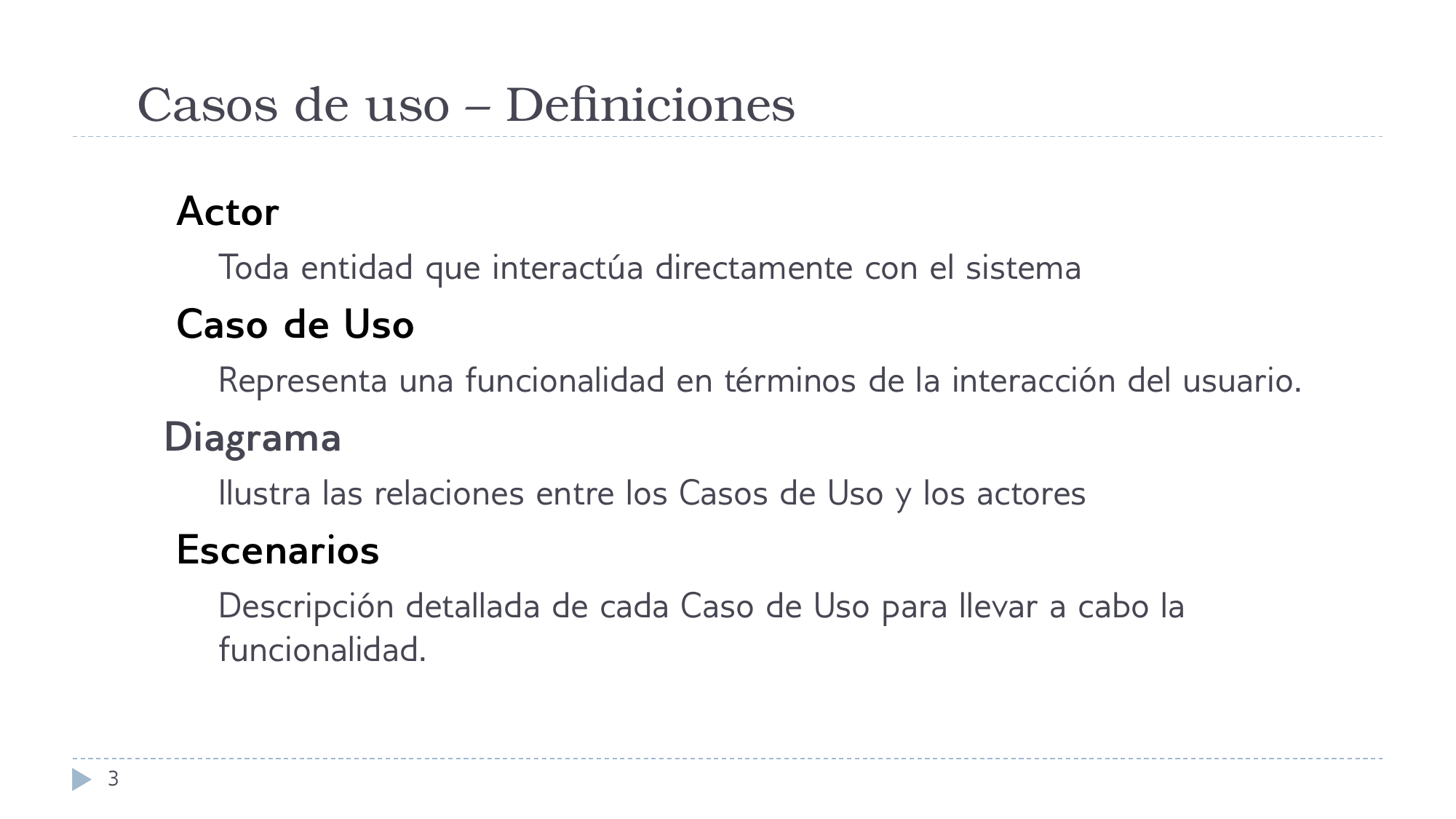

# Casos de uso – Definiciones
Actor
Toda entidad que interactúa directamente con el sistema
Caso de Uso
Representa una funcionalidad en términos de la interacción del usuario.
Diagrama
Ilustra las relaciones entre los Casos de Uso y los actores
Escenarios
Descripción detallada de cada Caso de Uso para llevar a cabo la funcionalidad.

3